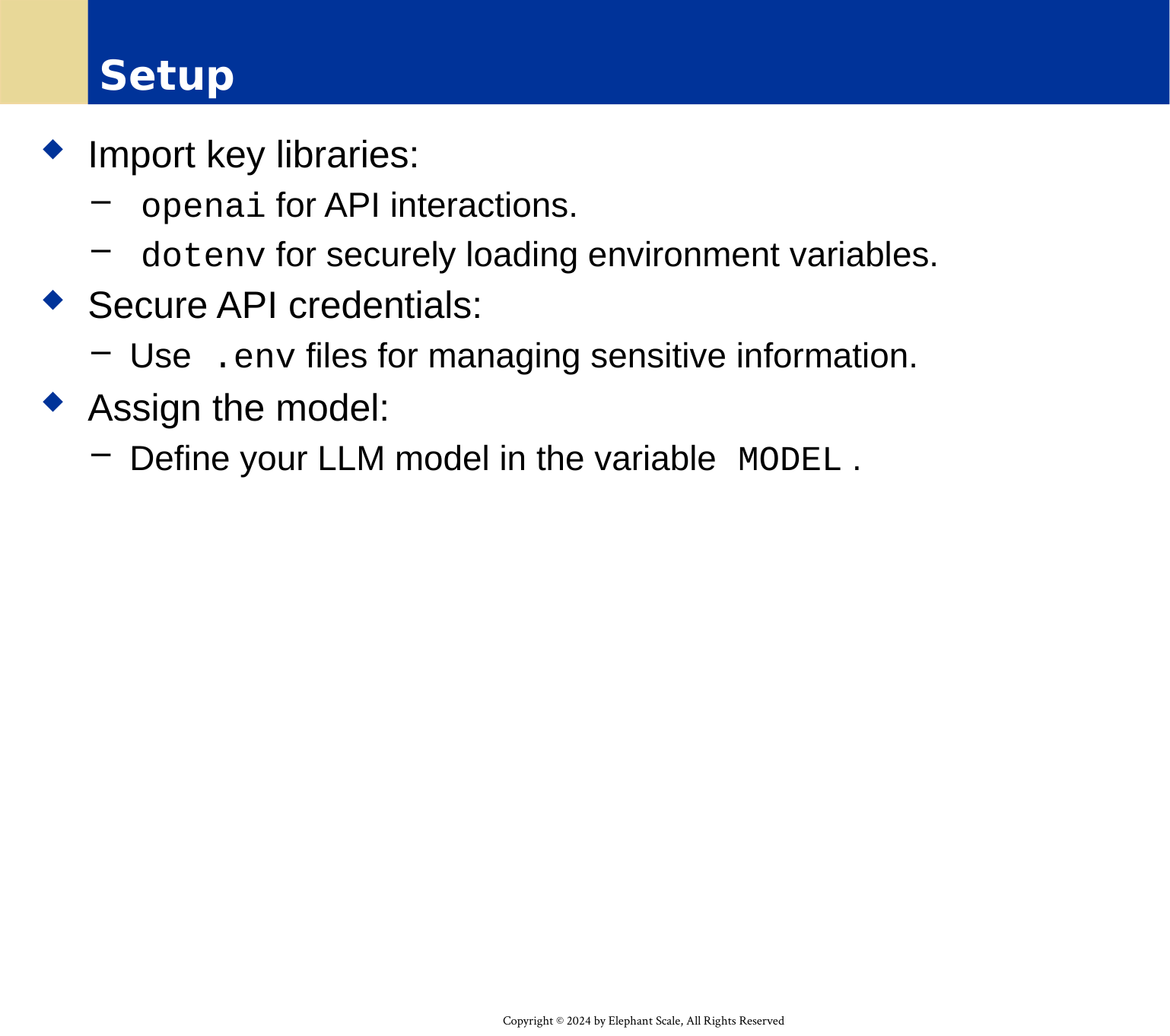

# Setup
 Import key libraries:
 openai for API interactions.
 dotenv for securely loading environment variables.
 Secure API credentials:
 Use .env files for managing sensitive information.
 Assign the model:
 Define your LLM model in the variable MODEL .
Copyright © 2024 by Elephant Scale, All Rights Reserved